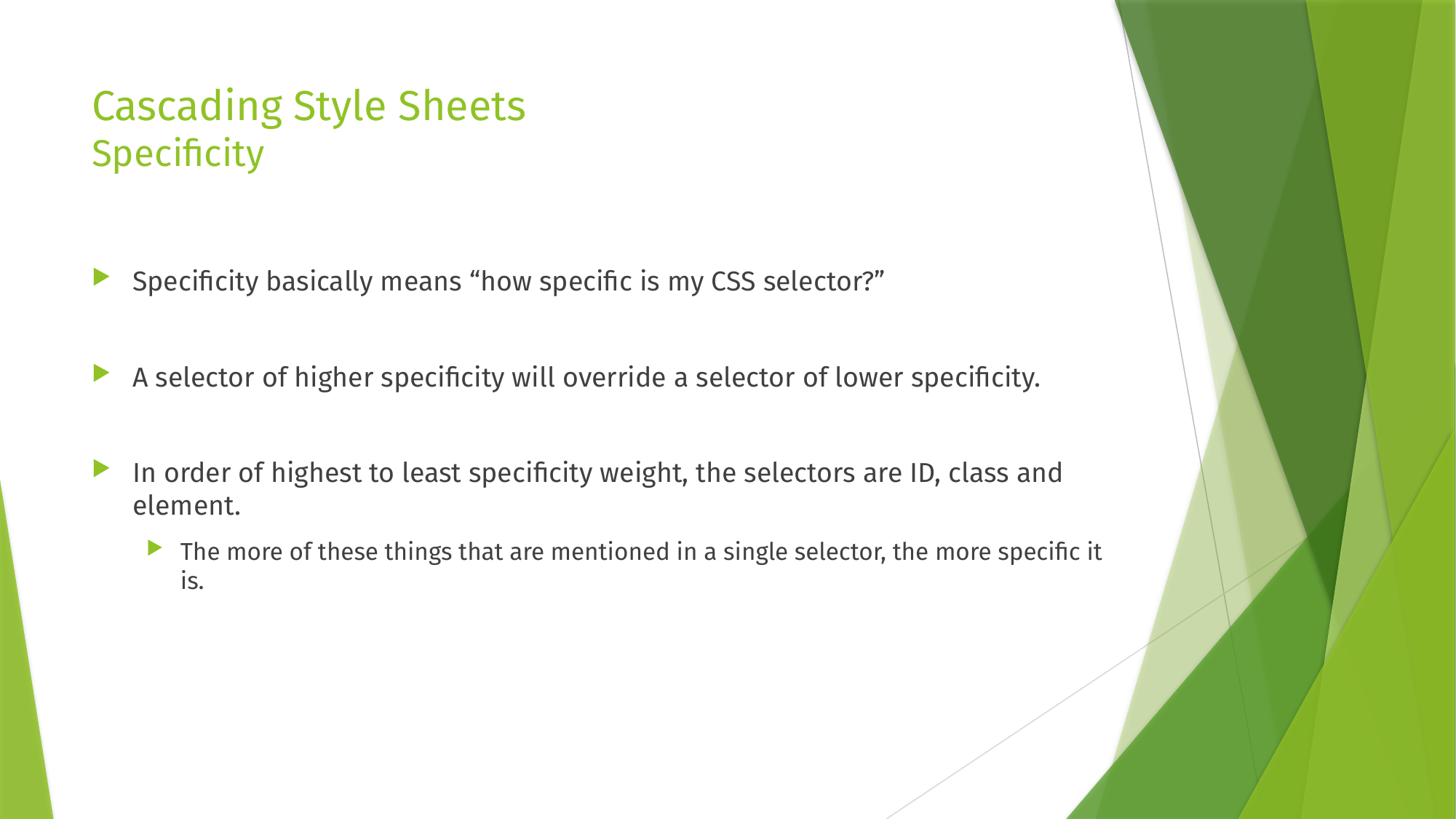

# Cascading Style Sheets Specificity
Specificity basically means “how specific is my CSS selector?”

A selector of higher specificity will override a selector of lower specificity.

In order of highest to least specificity weight, the selectors are ID, class and element.
The more of these things that are mentioned in a single selector, the more specific it is.